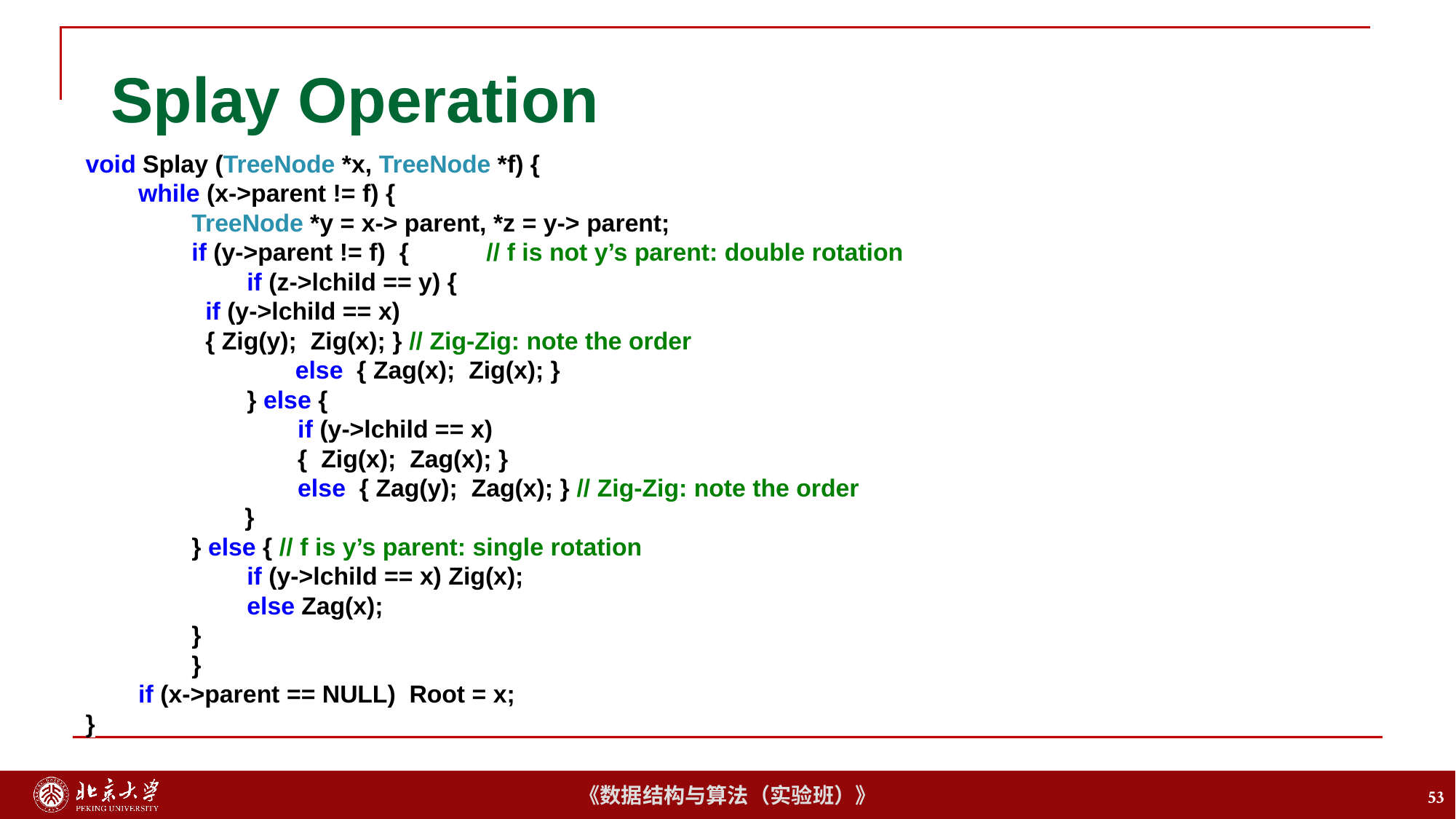

# Splay Operation
void Splay (TreeNode *x, TreeNode *f) {
while (x->parent != f) {
TreeNode *y = x-> parent, *z = y-> parent;
if (y->parent != f)  {		// f is not y’s parent: double rotation
        if (z->lchild == y) {
	  if (y->lchild == x)
	  { Zig(y);  Zig(x); } // Zig-Zig: note the order
               else  { Zag(x);  Zig(x); }
        } else {
if (y->lchild == x)
{  Zig(x);  Zag(x); }
else  { Zag(y);  Zag(x); } // Zig-Zig: note the order
}
} else { // f is y’s parent: single rotation
        if (y->lchild == x) Zig(x);
        else Zag(x);
}
}
if (x->parent == NULL)  Root = x;
}

53